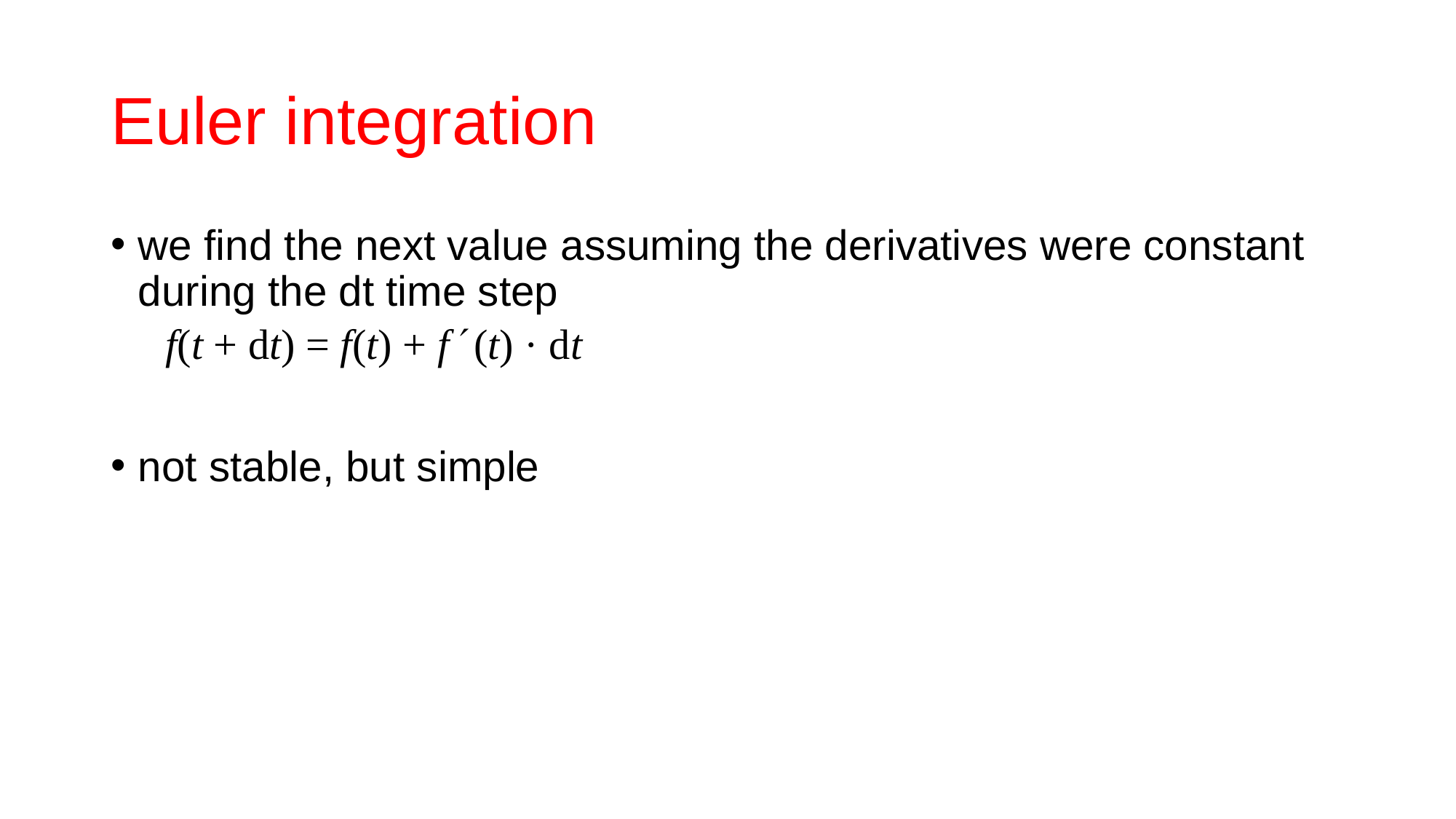

# Euler integration
we find the next value assuming the derivatives were constant during the dt time step
f(t + dt) = f(t) + f′ (t) · dt

not stable, but simple